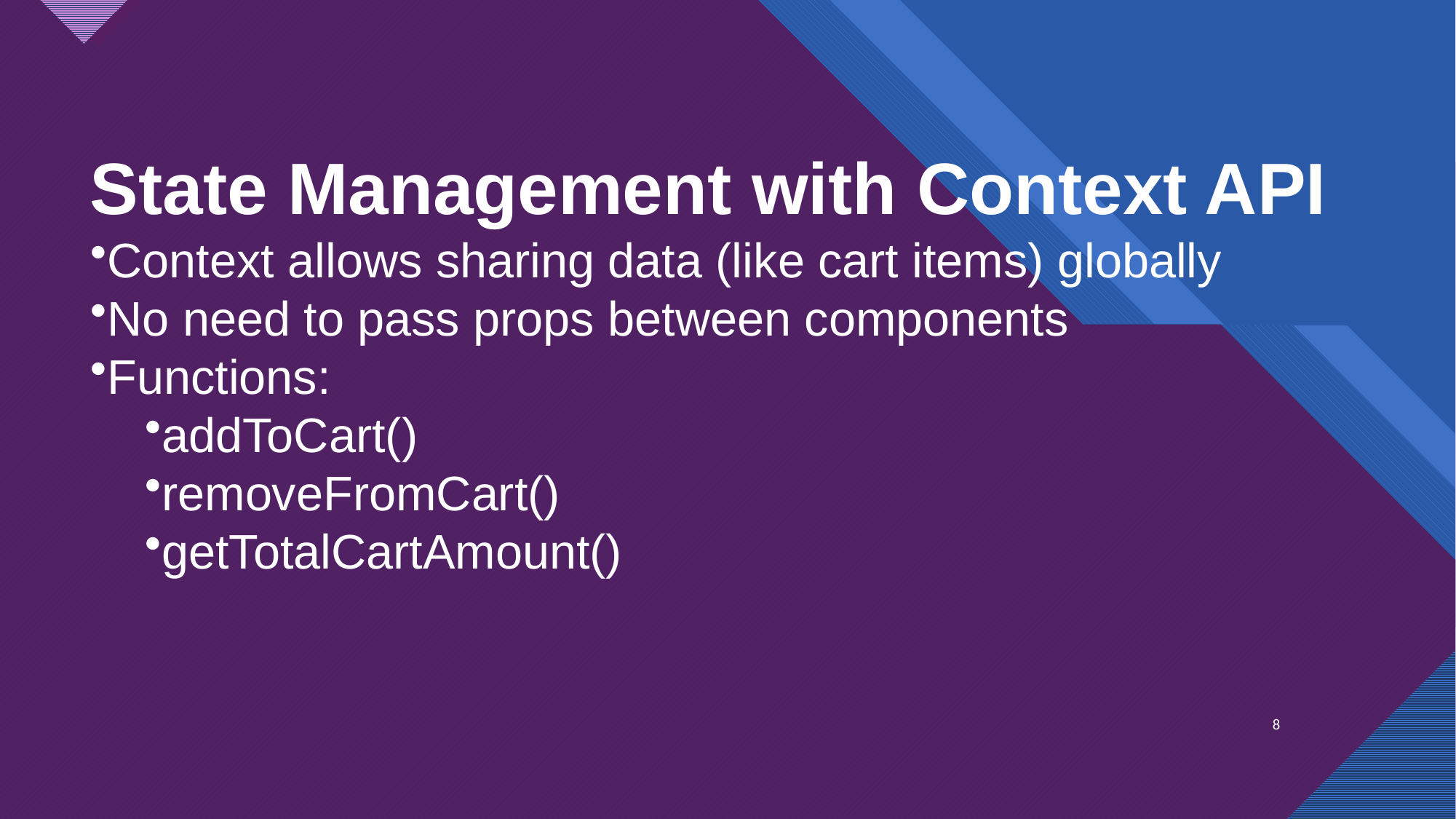

State Management with Context API
Context allows sharing data (like cart items) globally
No need to pass props between components
Functions:
addToCart()
removeFromCart()
getTotalCartAmount()

8